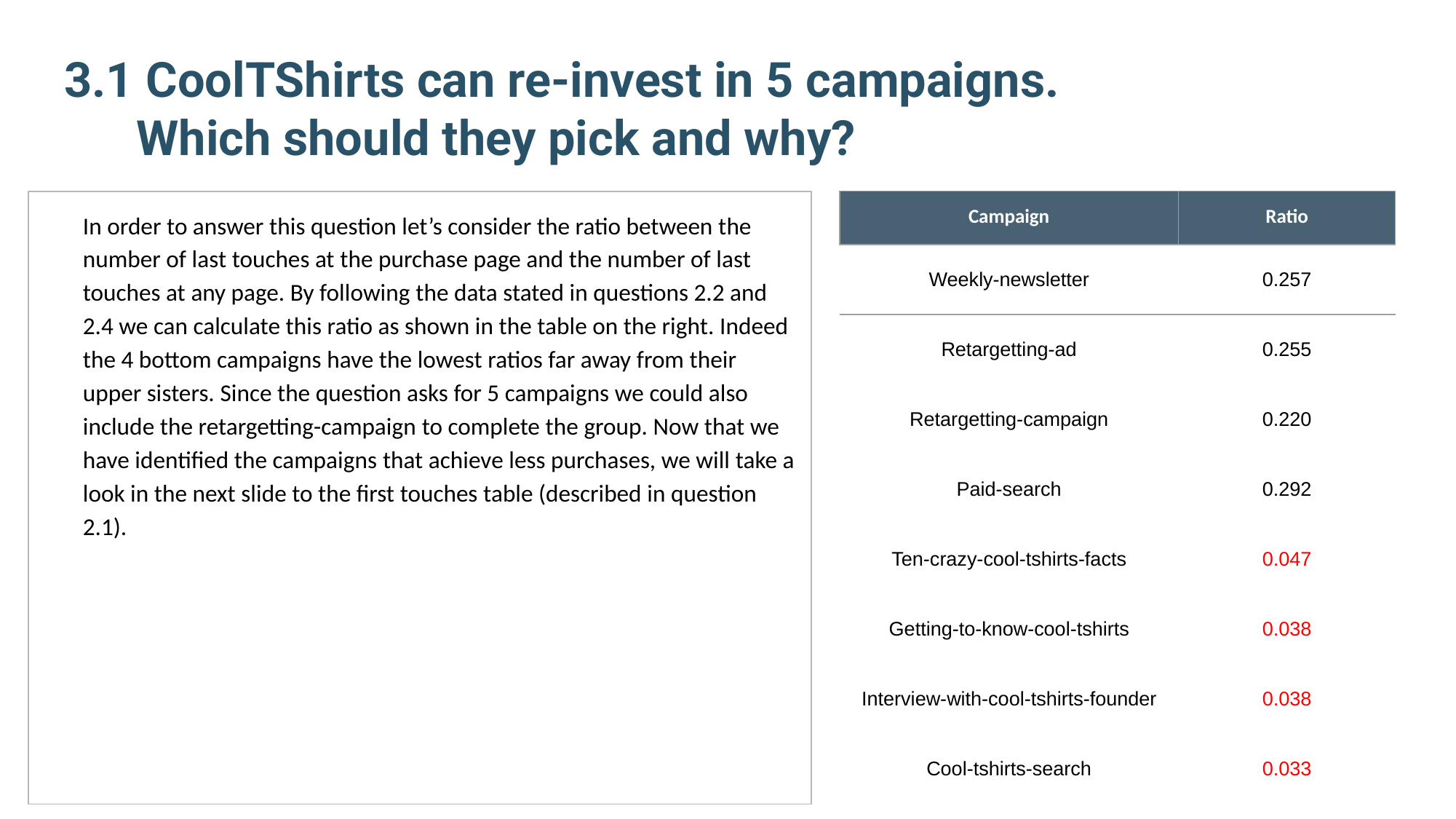

3.1 CoolTShirts can re-invest in 5 campaigns.
      Which should they pick and why?
| Campaign | Ratio |
| --- | --- |
| Weekly-newsletter | 0.257 |
| Retargetting-ad | 0.255 |
| Retargetting-campaign | 0.220 |
| Paid-search | 0.292 |
| Ten-crazy-cool-tshirts-facts | 0.047 |
| Getting-to-know-cool-tshirts | 0.038 |
| Interview-with-cool-tshirts-founder | 0.038 |
| Cool-tshirts-search | 0.033 |
	In order to answer this question let’s consider the ratio between the number of last touches at the purchase page and the number of last touches at any page. By following the data stated in questions 2.2 and 2.4 we can calculate this ratio as shown in the table on the right. Indeed the 4 bottom campaigns have the lowest ratios far away from their upper sisters. Since the question asks for 5 campaigns we could also include the retargetting-campaign to complete the group. Now that we have identified the campaigns that achieve less purchases, we will take a look in the next slide to the first touches table (described in question 2.1).